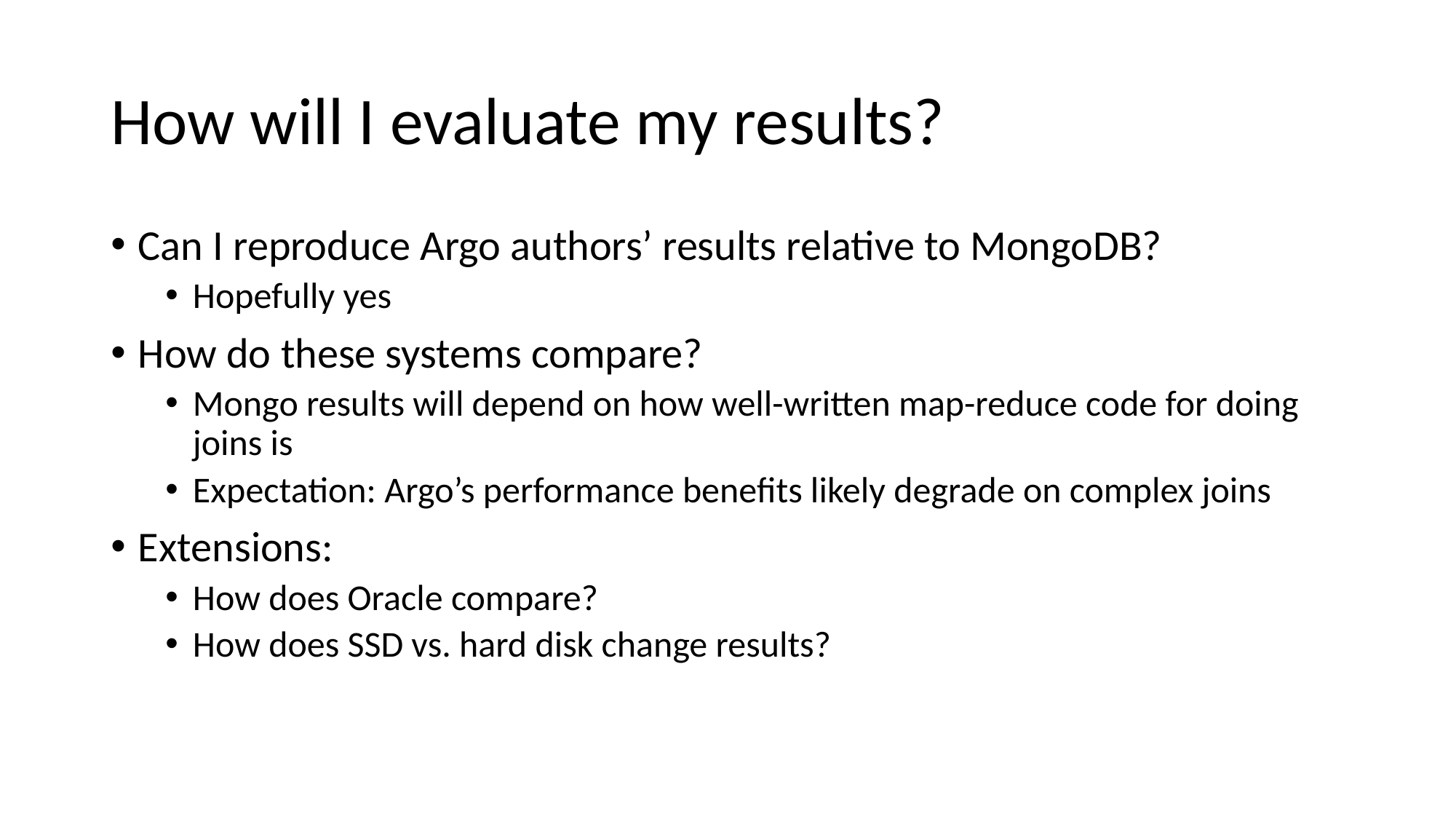

# How will I evaluate my results?
Can I reproduce Argo authors’ results relative to MongoDB?
Hopefully yes
How do these systems compare?
Mongo results will depend on how well-written map-reduce code for doing joins is
Expectation: Argo’s performance benefits likely degrade on complex joins
Extensions:
How does Oracle compare?
How does SSD vs. hard disk change results?